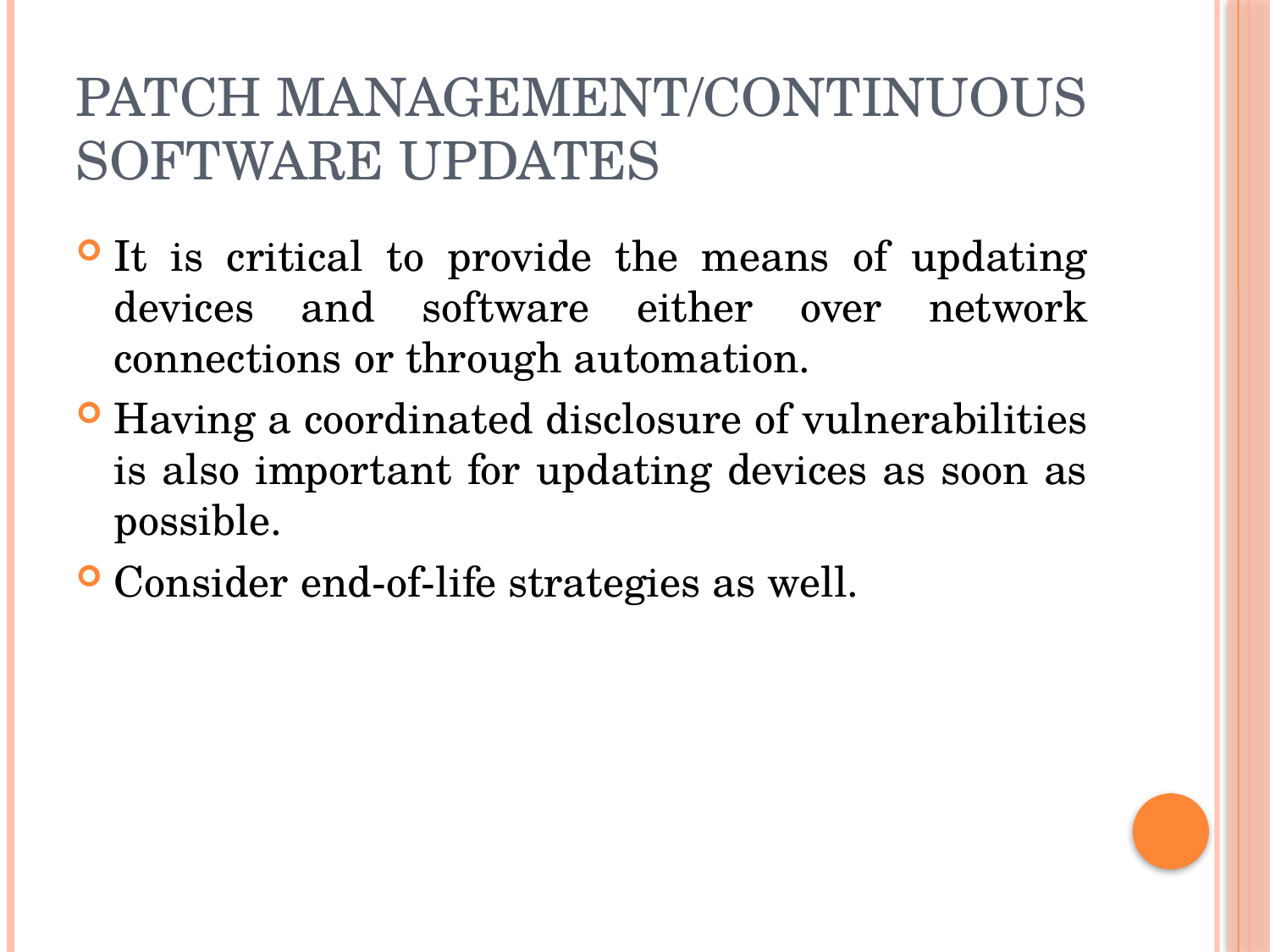

# Patch management/continuous software updates
It is critical to provide the means of updating devices and software either over network connections or through automation.
Having a coordinated disclosure of vulnerabilities is also important for updating devices as soon as possible.
Consider end-of-life strategies as well.